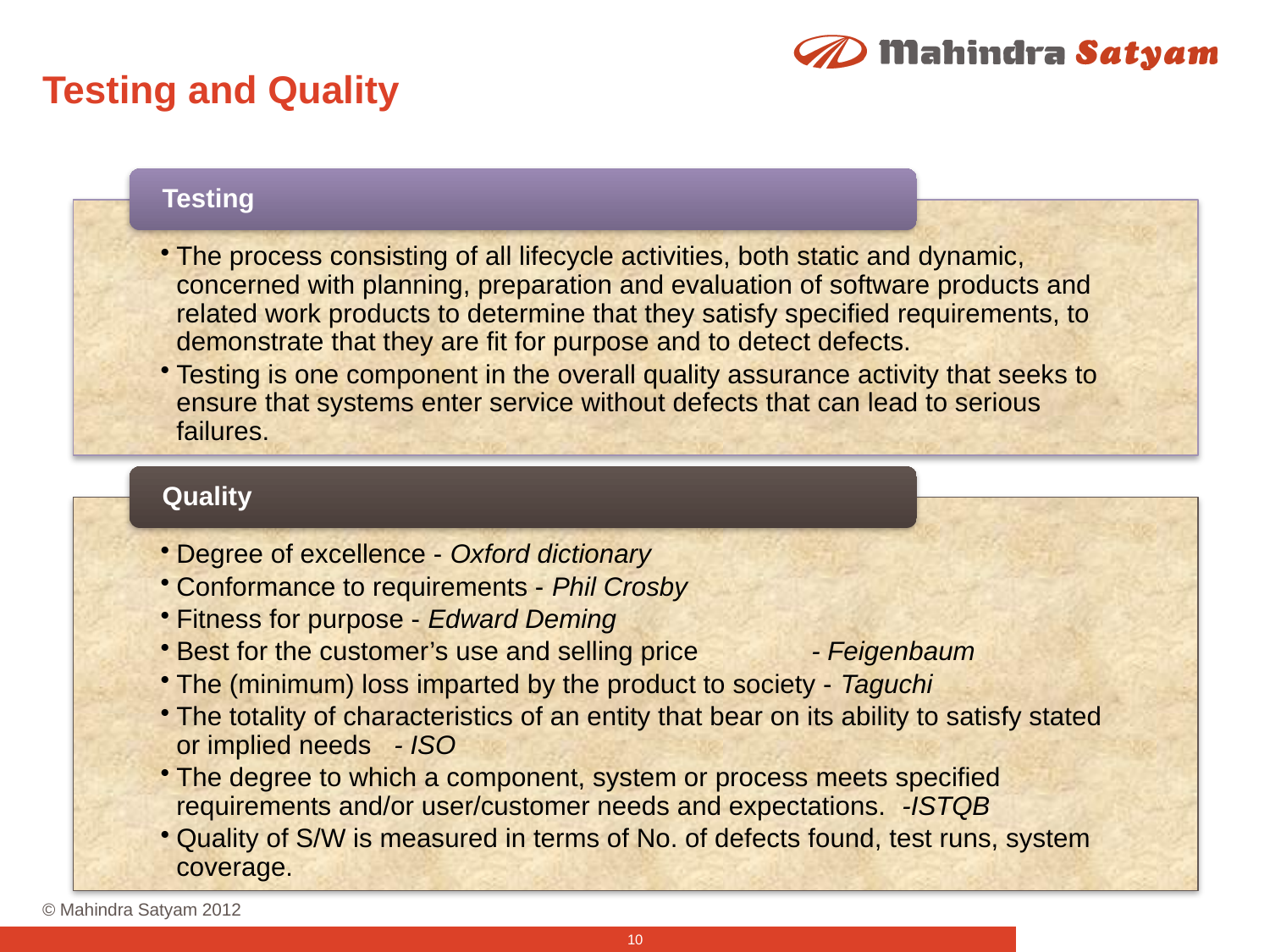

# Testing and Quality
The process consisting of all lifecycle activities, both static and dynamic, concerned with planning, preparation and evaluation of software products and related work products to determine that they satisfy specified requirements, to demonstrate that they are fit for purpose and to detect defects.
Testing is one component in the overall quality assurance activity that seeks to ensure that systems enter service without defects that can lead to serious failures.
Testing
Degree of excellence - Oxford dictionary
Conformance to requirements - Phil Crosby
Fitness for purpose - Edward Deming
Best for the customer’s use and selling price	- Feigenbaum
The (minimum) loss imparted by the product to society - Taguchi
The totality of characteristics of an entity that bear on its ability to satisfy stated or implied needs   - ISO
The degree to which a component, system or process meets specified requirements and/or user/customer needs and expectations.  -ISTQB
Quality of S/W is measured in terms of No. of defects found, test runs, system coverage.
Quality